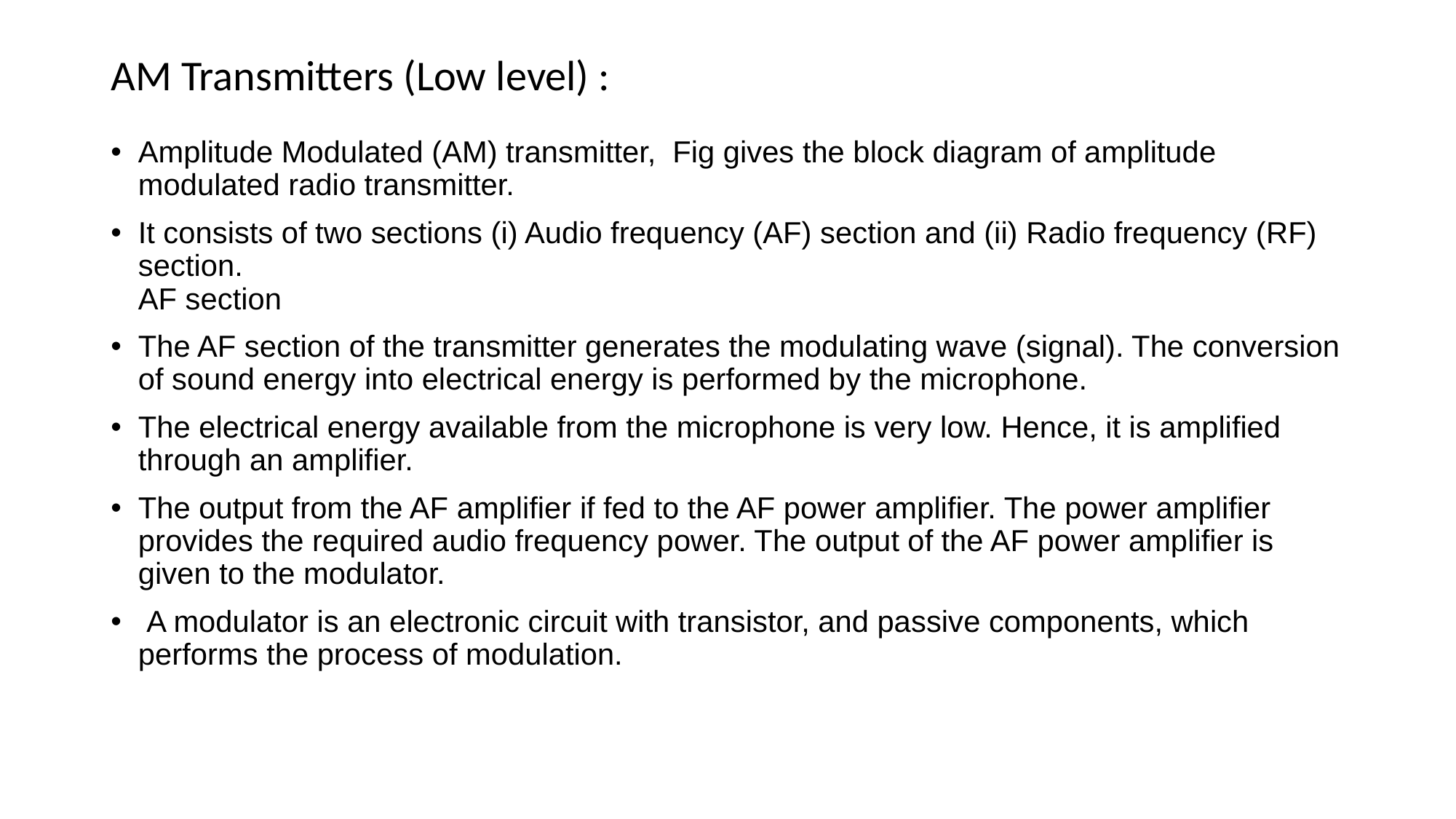

# AM Transmitters (Low level) :
Amplitude Modulated (AM) transmitter,  Fig gives the block diagram of amplitude modulated radio transmitter.
It consists of two sections (i) Audio frequency (AF) section and (ii) Radio frequency (RF) section.
AF section
The AF section of the transmitter generates the modulating wave (signal). The conversion of sound energy into electrical energy is performed by the microphone.
The electrical energy available from the microphone is very low. Hence, it is amplified through an amplifier.
The output from the AF amplifier if fed to the AF power amplifier. The power amplifier provides the required audio frequency power. The output of the AF power amplifier is given to the modulator.
 A modulator is an electronic circuit with transistor, and passive components, which performs the process of modulation.